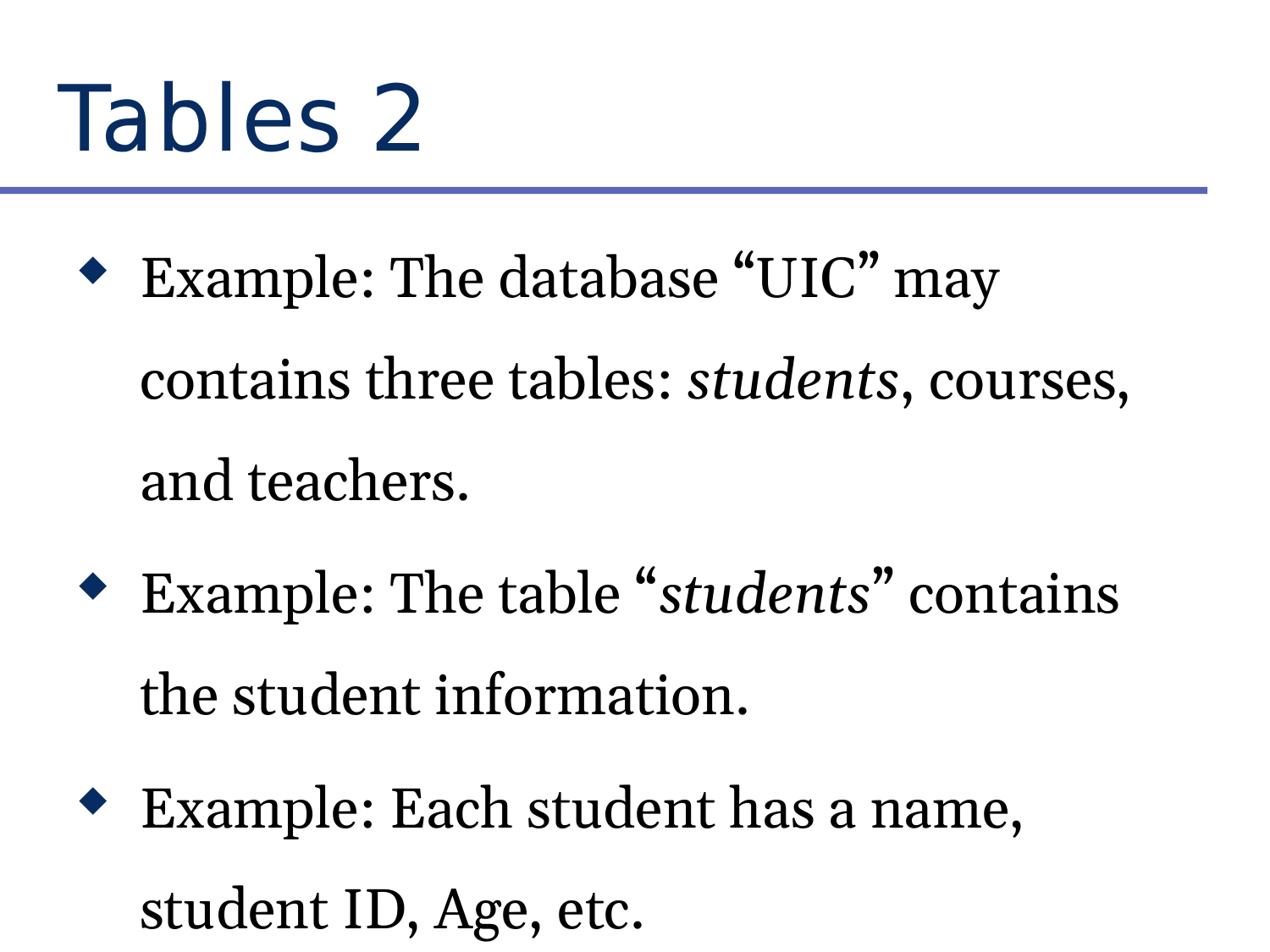

# Tables 2
Example: The database “UIC” may contains three tables: students, courses, and teachers.
Example: The table “students” contains the student information.
Example: Each student has a name, student ID, Age, etc.